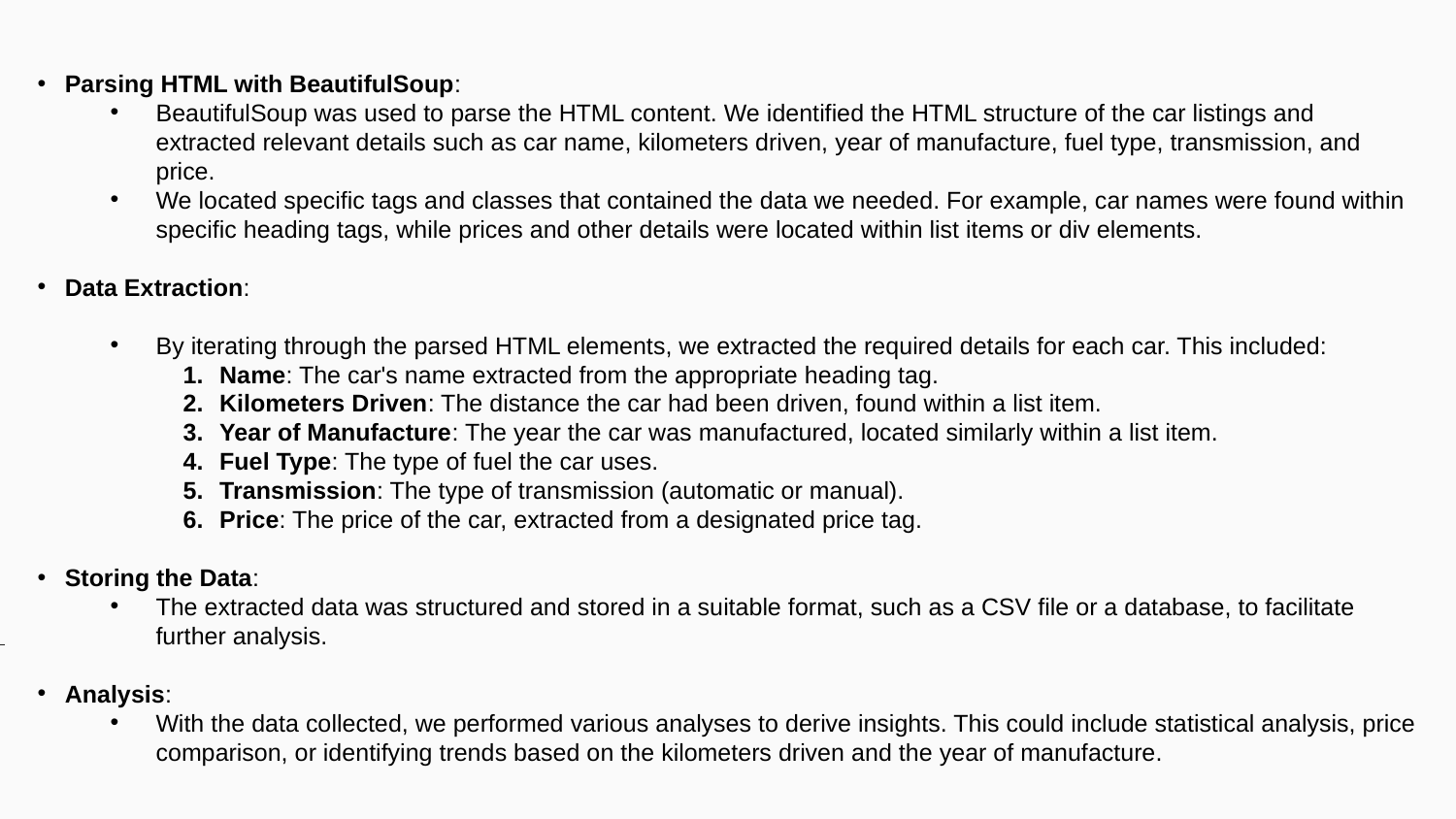

Parsing HTML with BeautifulSoup:
BeautifulSoup was used to parse the HTML content. We identified the HTML structure of the car listings and extracted relevant details such as car name, kilometers driven, year of manufacture, fuel type, transmission, and price.
We located specific tags and classes that contained the data we needed. For example, car names were found within specific heading tags, while prices and other details were located within list items or div elements.

Data Extraction:

By iterating through the parsed HTML elements, we extracted the required details for each car. This included:
Name: The car's name extracted from the appropriate heading tag.
Kilometers Driven: The distance the car had been driven, found within a list item.
Year of Manufacture: The year the car was manufactured, located similarly within a list item.
Fuel Type: The type of fuel the car uses.
Transmission: The type of transmission (automatic or manual).
Price: The price of the car, extracted from a designated price tag.

Storing the Data:
The extracted data was structured and stored in a suitable format, such as a CSV file or a database, to facilitate further analysis.

Analysis:
With the data collected, we performed various analyses to derive insights. This could include statistical analysis, price comparison, or identifying trends based on the kilometers driven and the year of manufacture.